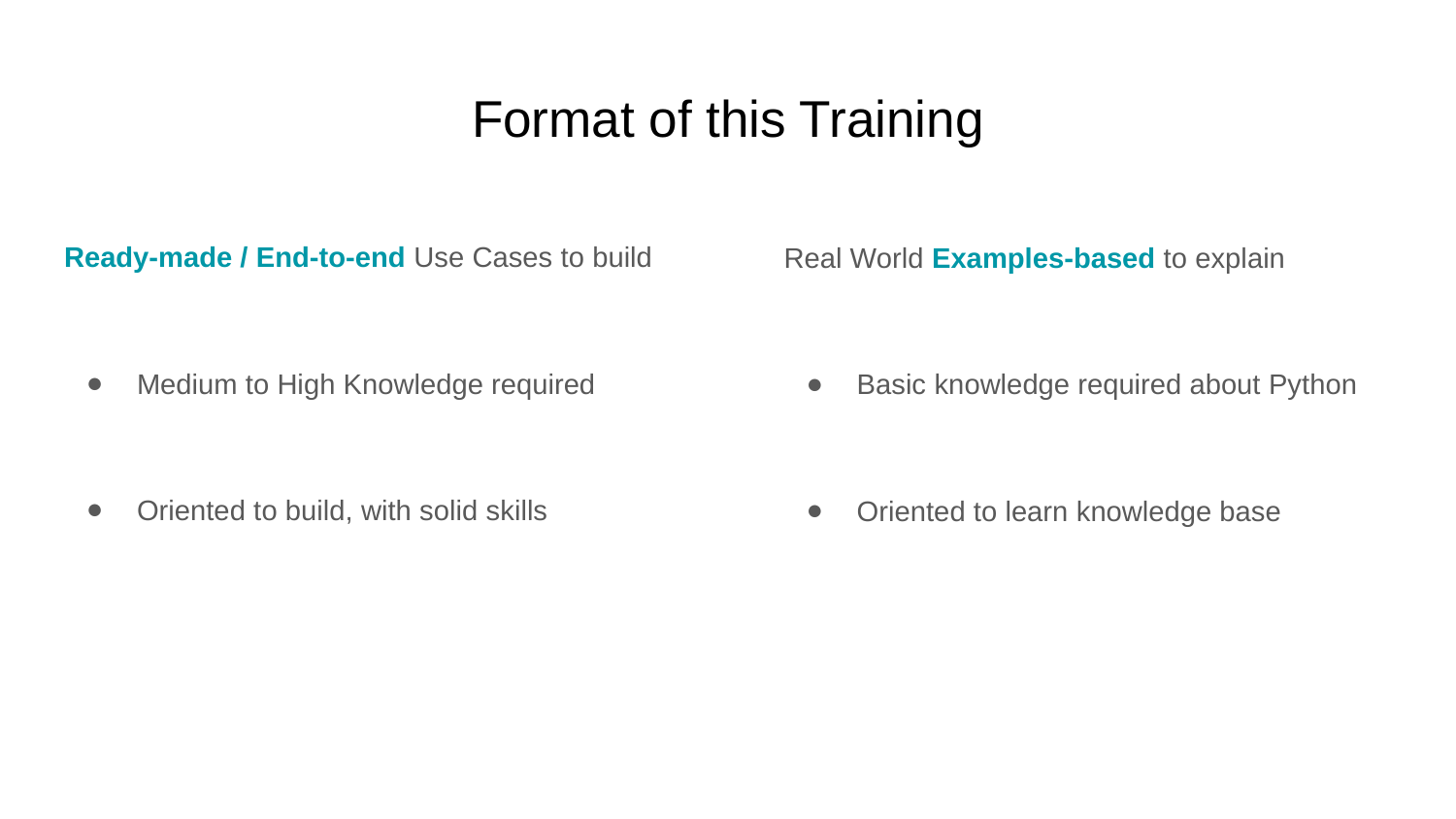

# Format of this Training
Ready-made / End-to-end Use Cases to build

Medium to High Knowledge required

Oriented to build, with solid skills

Real World Examples-based to explain

Basic knowledge required about Python

Oriented to learn knowledge base